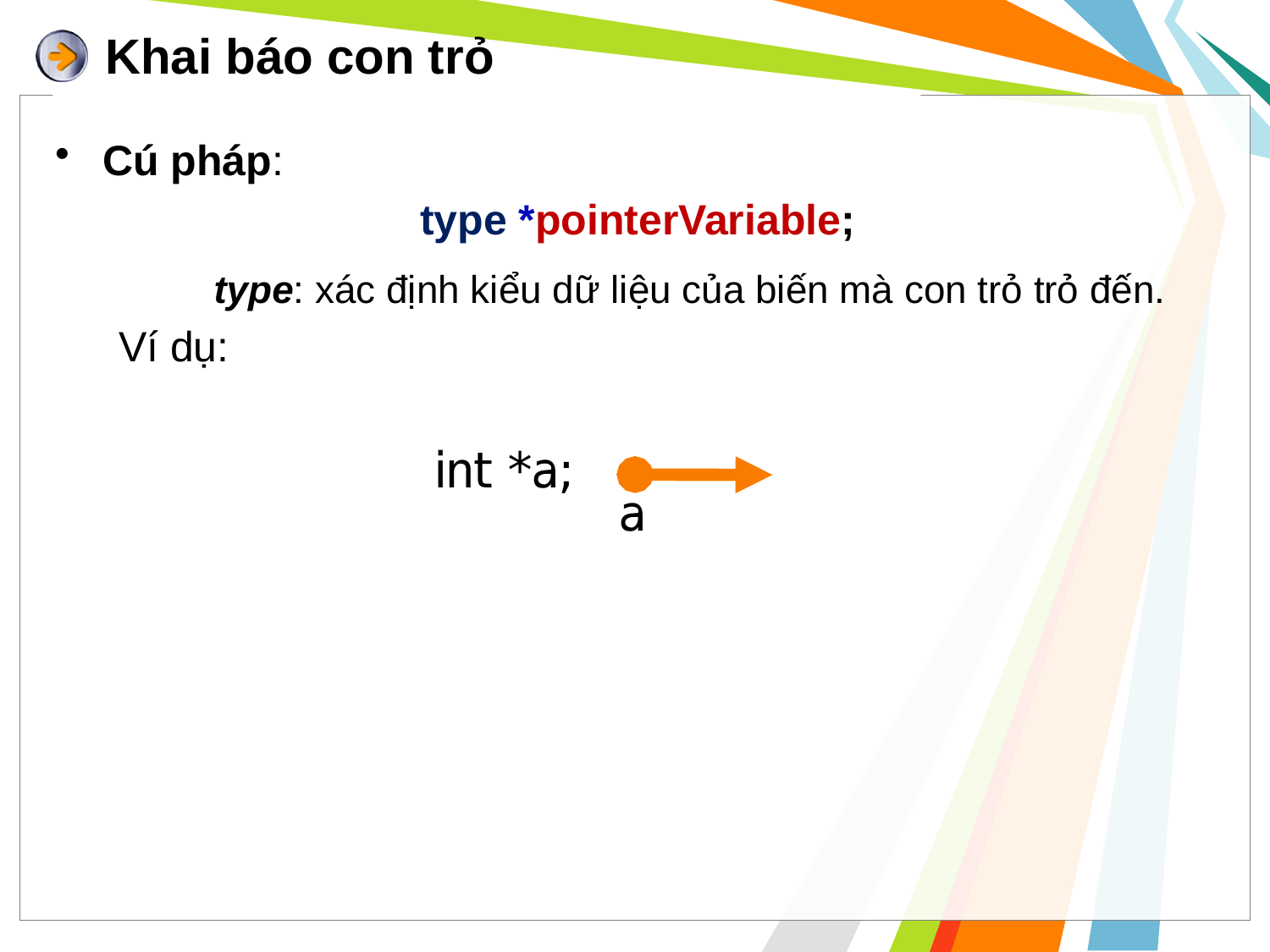

# Khai báo con trỏ
Cú pháp:
type *pointerVariable;
	type: xác định kiểu dữ liệu của biến mà con trỏ trỏ đến.
Ví dụ:
int *a;
a